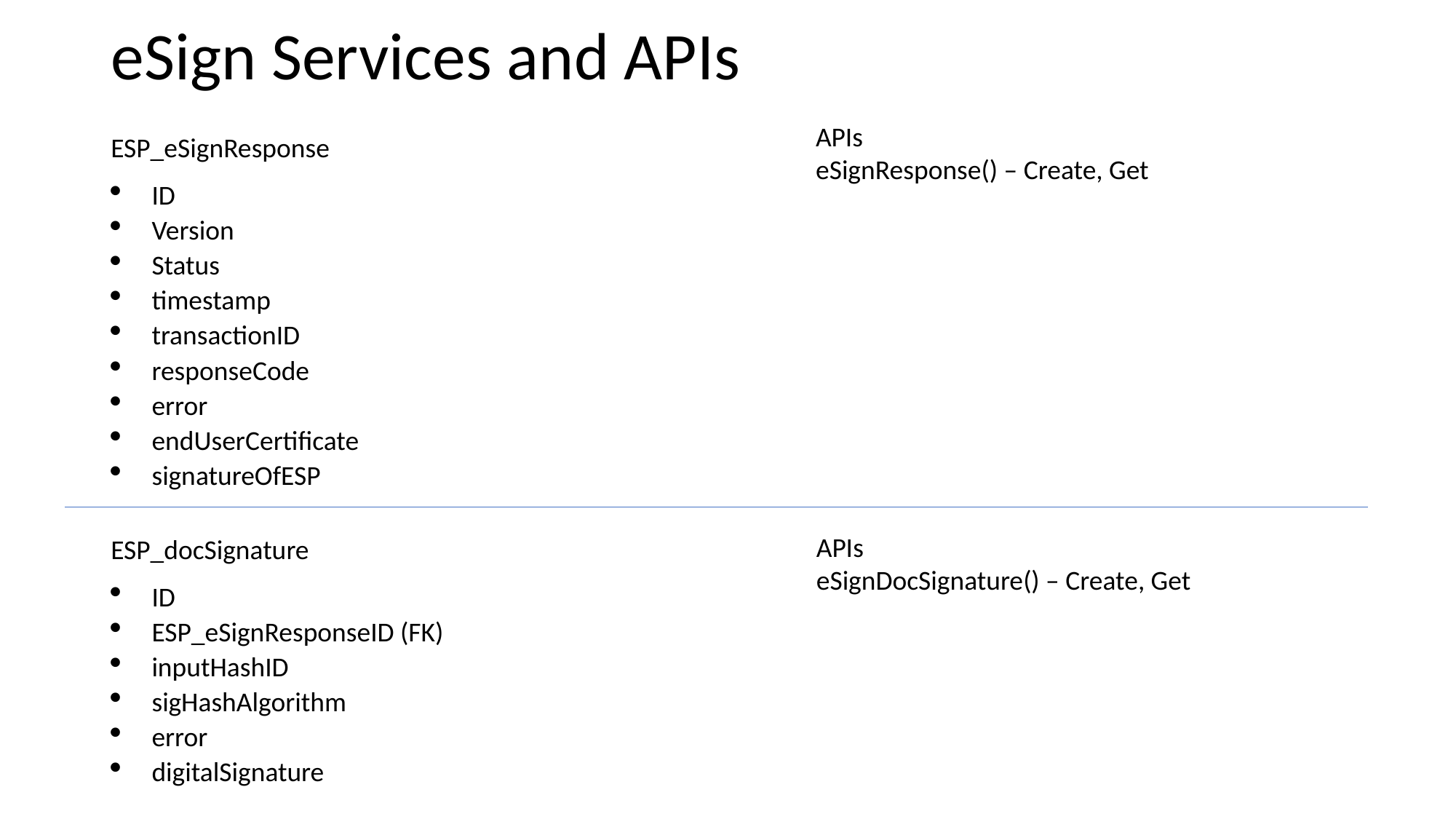

# eSign Services and APIs
APIs
eSignResponse() – Create, Get
ESP_eSignResponse
ID
Version
Status
timestamp
transactionID
responseCode
error
endUserCertificate
signatureOfESP
ESP_docSignature
ID
ESP_eSignResponseID (FK)
inputHashID
sigHashAlgorithm
error
digitalSignature
APIs
eSignDocSignature() – Create, Get